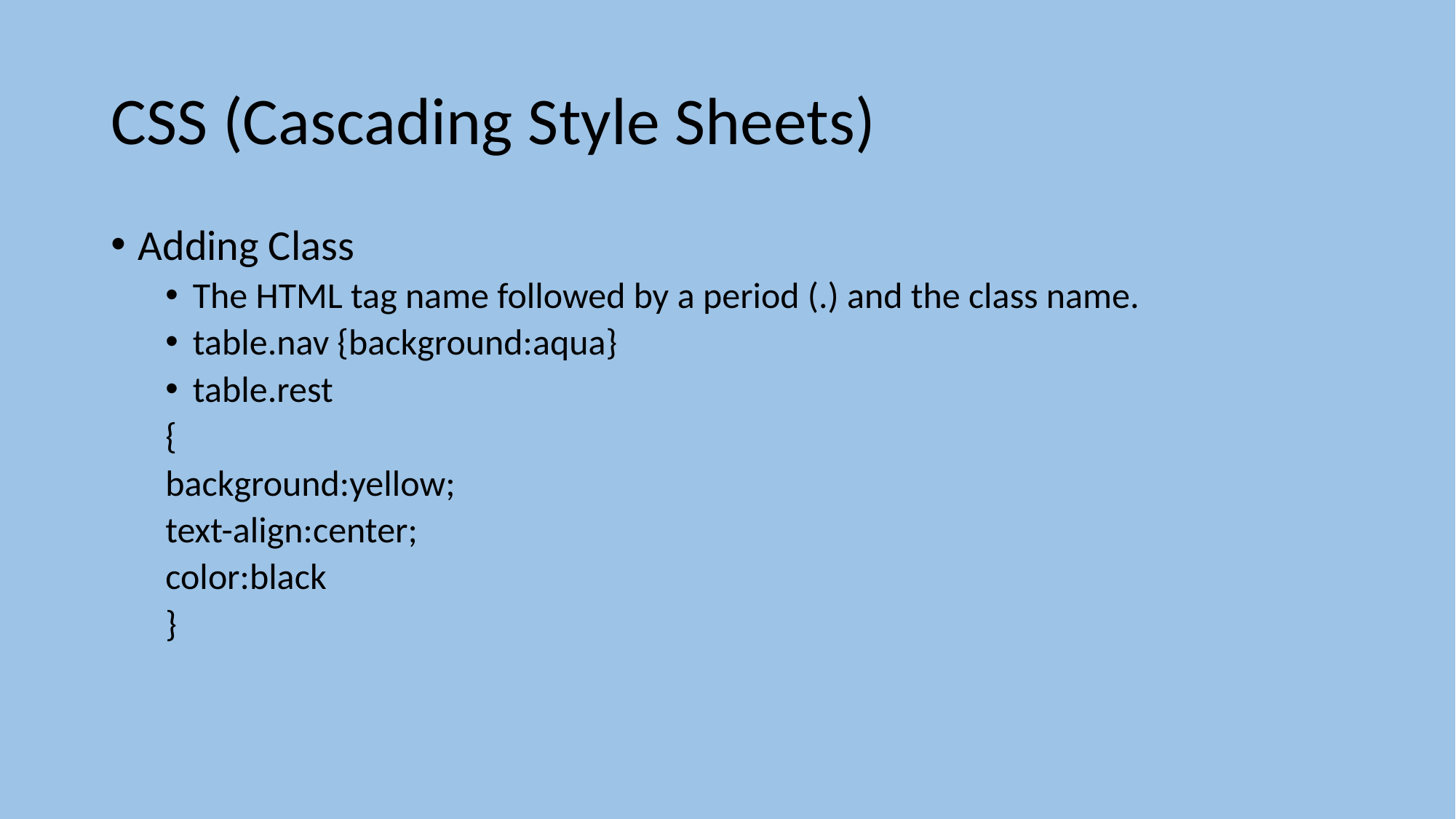

# CSS (Cascading Style Sheets)
Adding Class
The HTML tag name followed by a period (.) and the class name.
table.nav {background:aqua}
table.rest
{
background:yellow;
text-align:center;
color:black
}